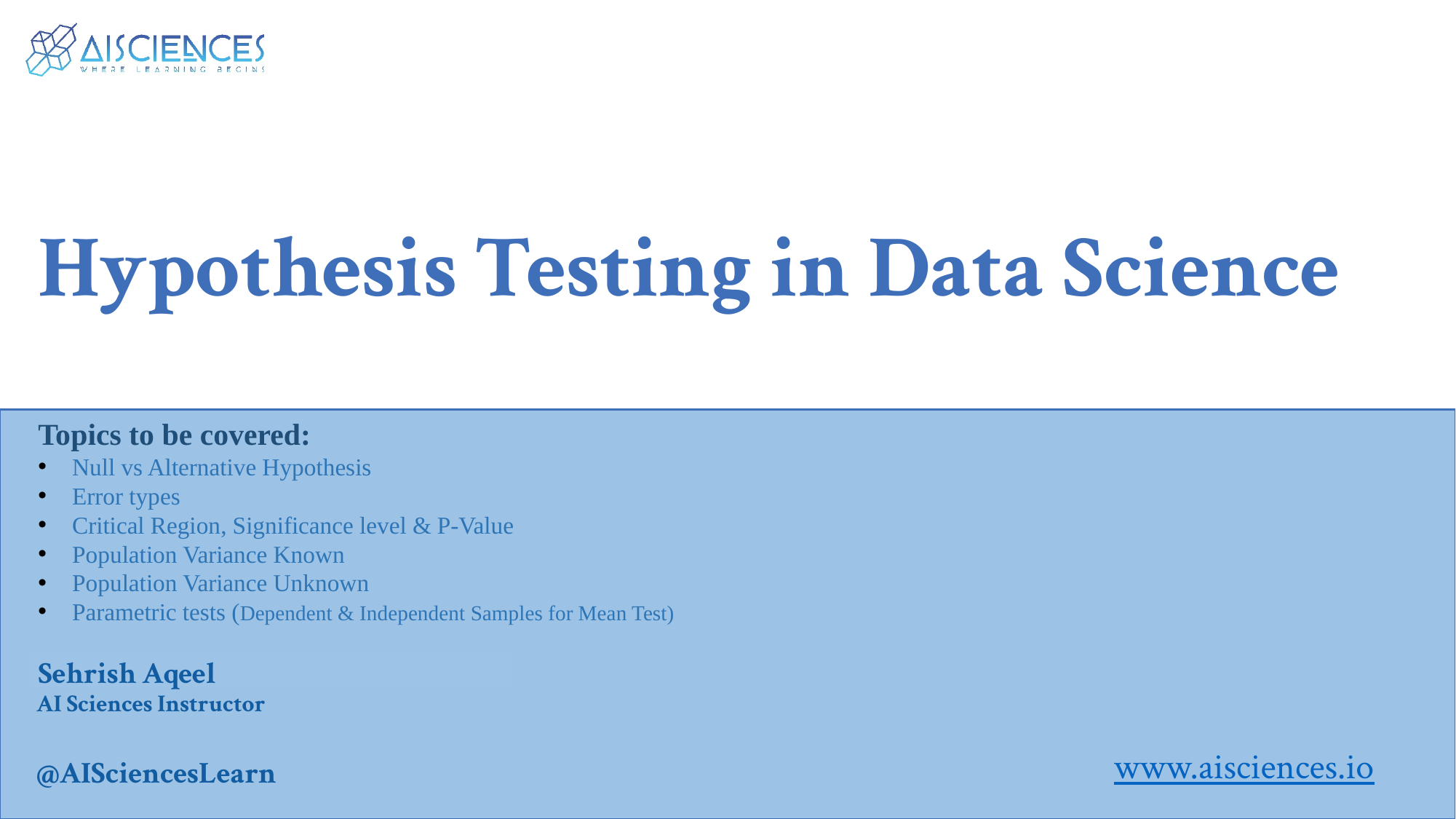

Hypothesis Testing in Data Science
Topics to be covered:
Null vs Alternative Hypothesis
Error types
Critical Region, Significance level & P-Value
Population Variance Known
Population Variance Unknown
Parametric tests (Dependent & Independent Samples for Mean Test)

Sehrish Aqeel
www.aisciences.io